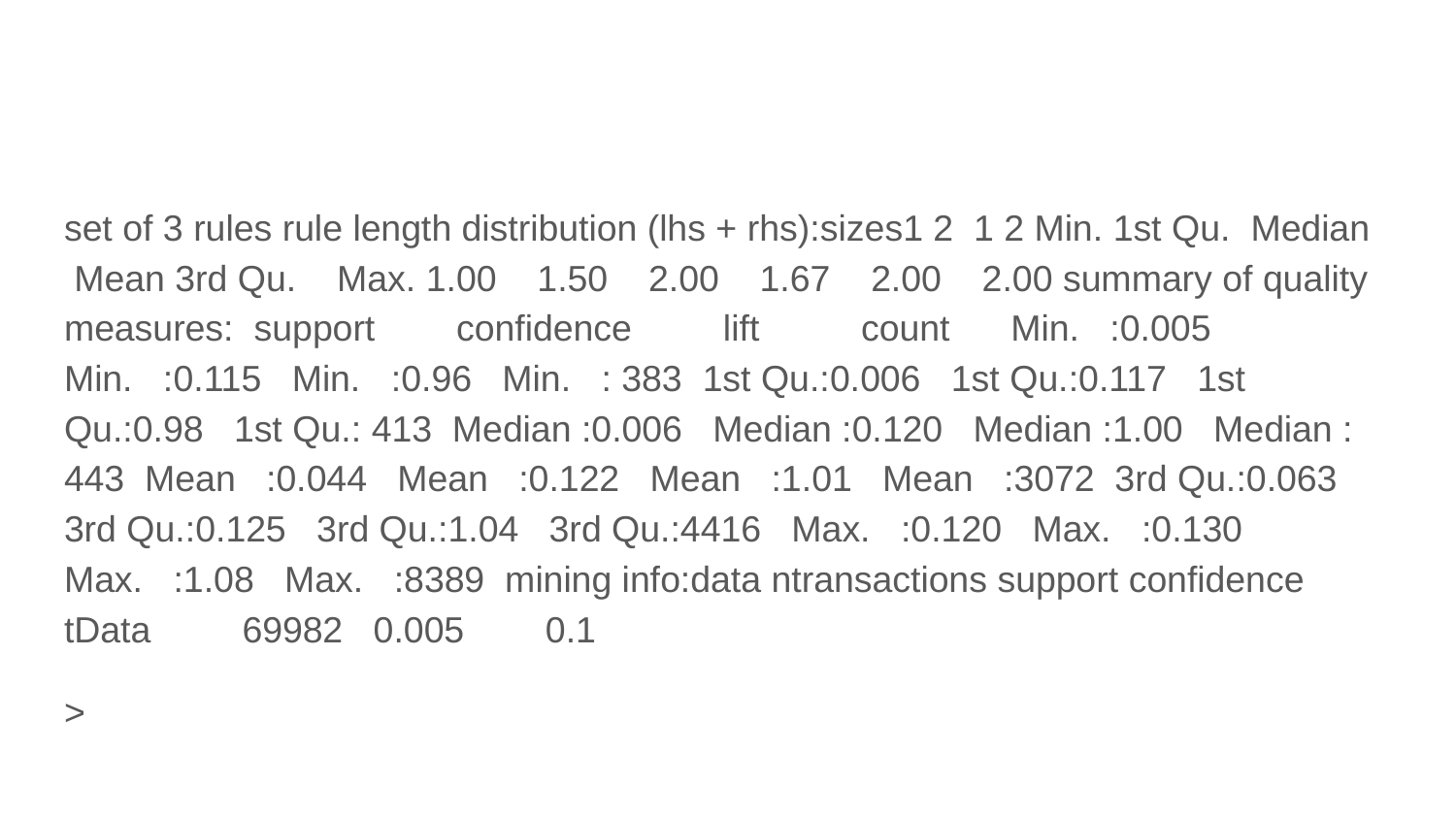

#
set of 3 rules rule length distribution (lhs + rhs):sizes1 2  1 2 Min. 1st Qu.  Median    Mean 3rd Qu.    Max. 1.00    1.50    2.00    1.67    2.00    2.00 summary of quality measures:  support        confidence         lift          count      Min.   :0.005   Min.   :0.115   Min.   :0.96   Min.   : 383  1st Qu.:0.006   1st Qu.:0.117   1st Qu.:0.98   1st Qu.: 413  Median :0.006   Median :0.120   Median :1.00   Median : 443  Mean   :0.044   Mean   :0.122   Mean   :1.01   Mean   :3072  3rd Qu.:0.063   3rd Qu.:0.125   3rd Qu.:1.04   3rd Qu.:4416   Max.   :0.120   Max.   :0.130   Max.   :1.08   Max.   :8389  mining info:data ntransactions support confidence tData         69982   0.005        0.1
>